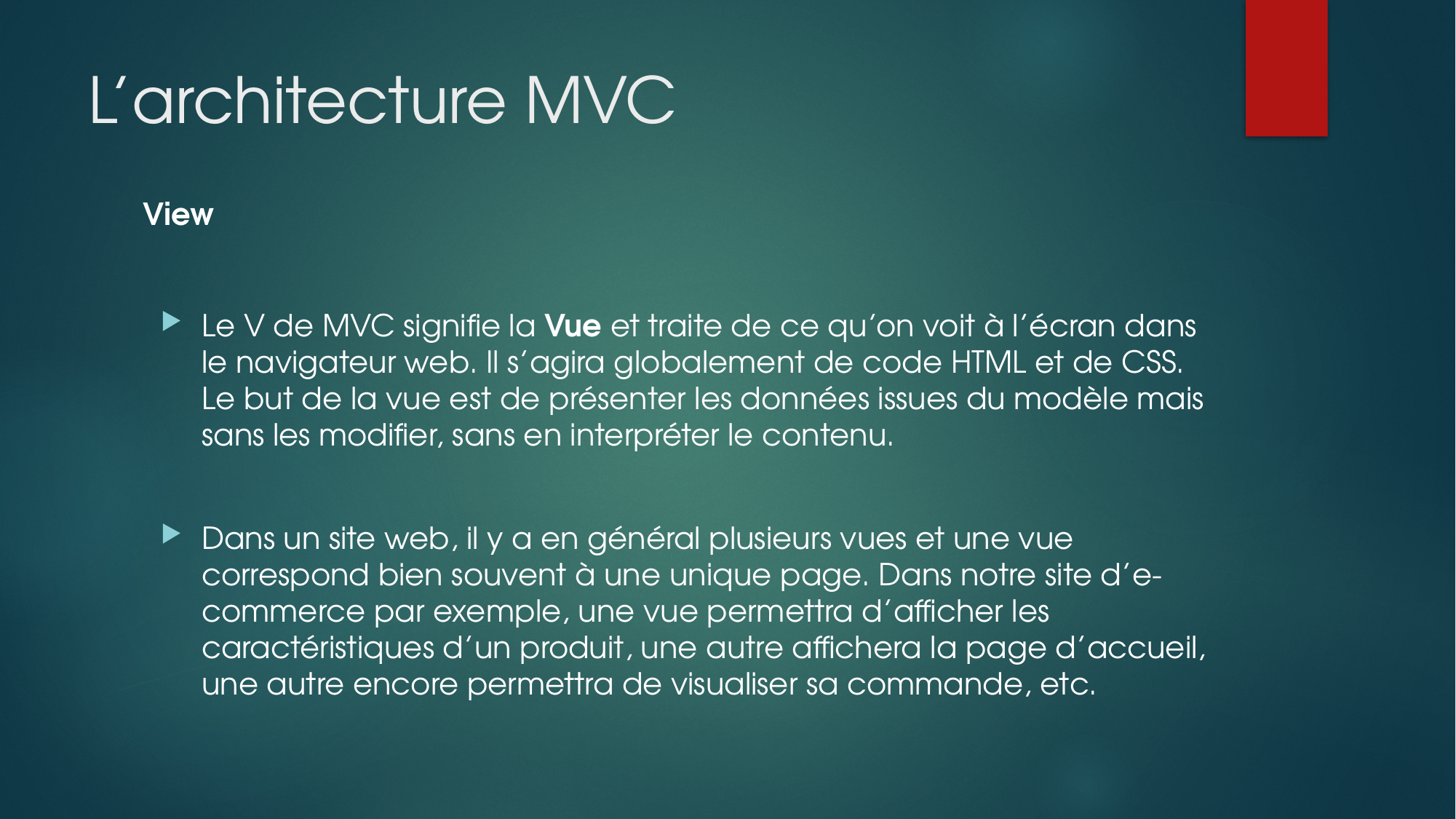

# L’architecture MVC
View
Le V de MVC signifie la Vue et traite de ce qu’on voit à l’écran dans le navigateur web. Il s’agira globalement de code HTML et de CSS. Le but de la vue est de présenter les données issues du modèle mais sans les modifier, sans en interpréter le contenu.

Dans un site web, il y a en général plusieurs vues et une vue correspond bien souvent à une unique page. Dans notre site d’e-commerce par exemple, une vue permettra d’afficher les caractéristiques d’un produit, une autre affichera la page d’accueil, une autre encore permettra de visualiser sa commande, etc.